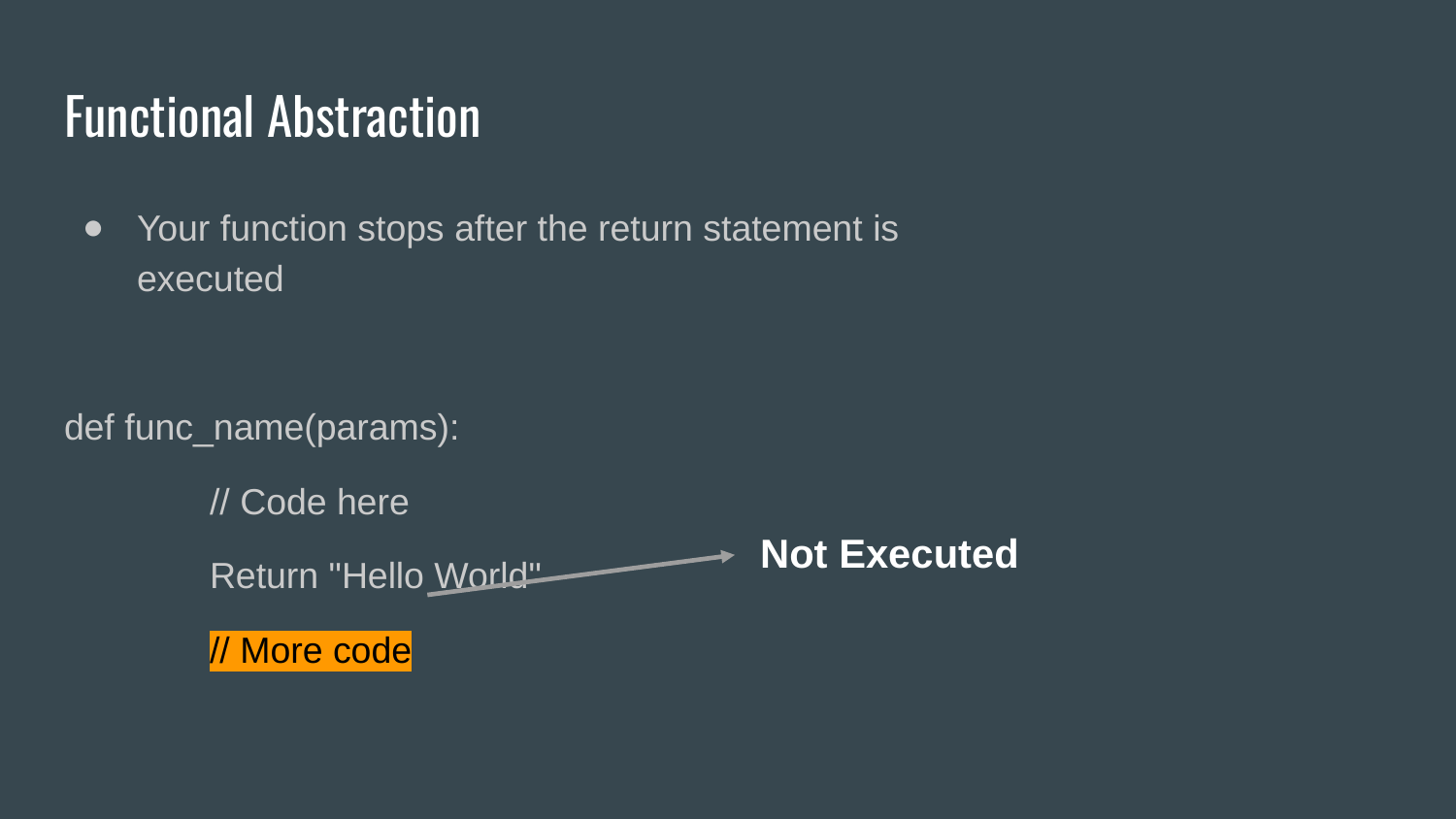

# Functional Abstraction
Your function stops after the return statement is executed

def func_name(params):
	// Code here
	Return "Hello World"
	// More code
Not Executed